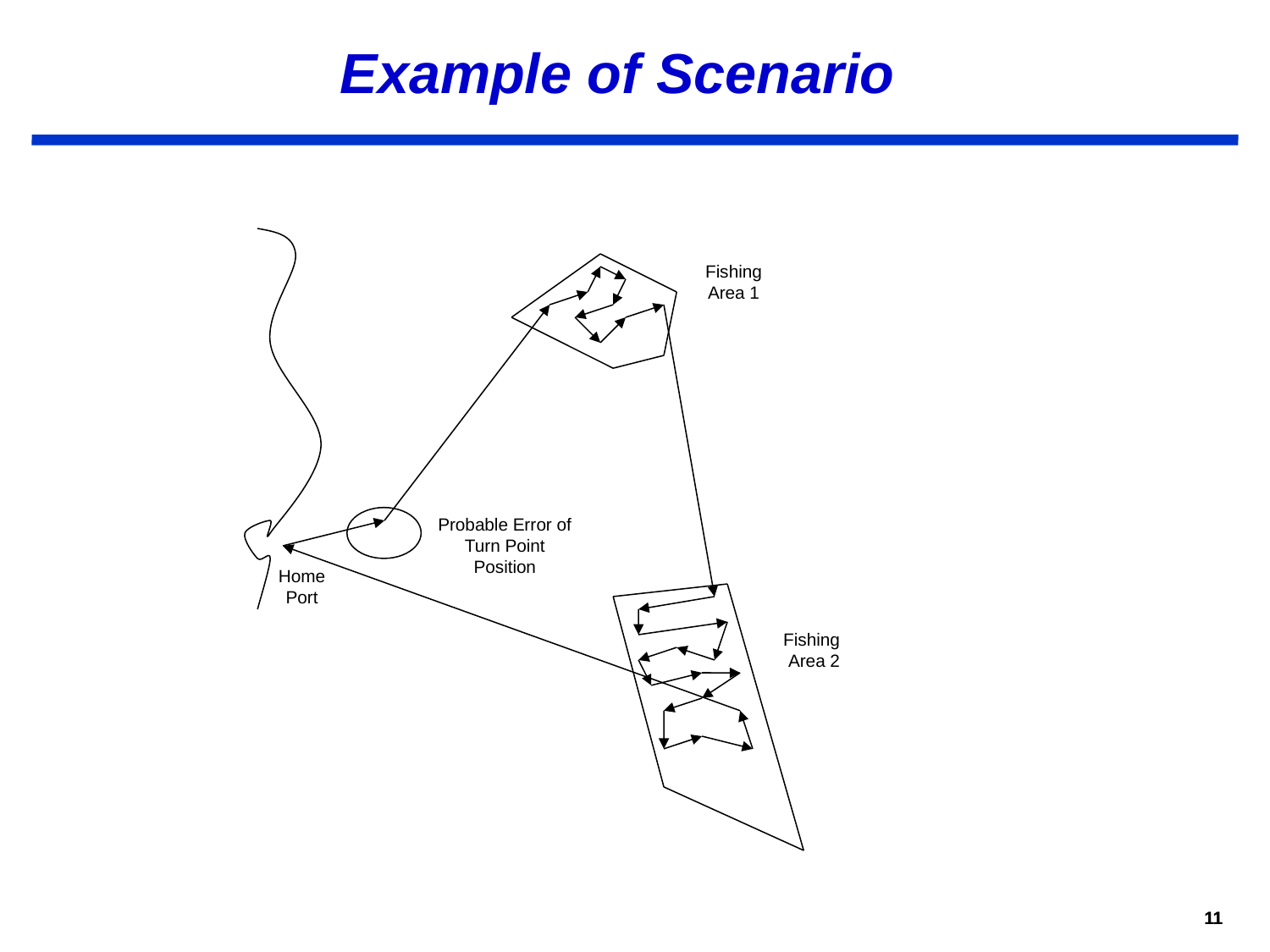

# Example of Scenario

Fishing Area 1

Probable Error of Turn Point Position

Home Port

Fishing
Area 2

11
11